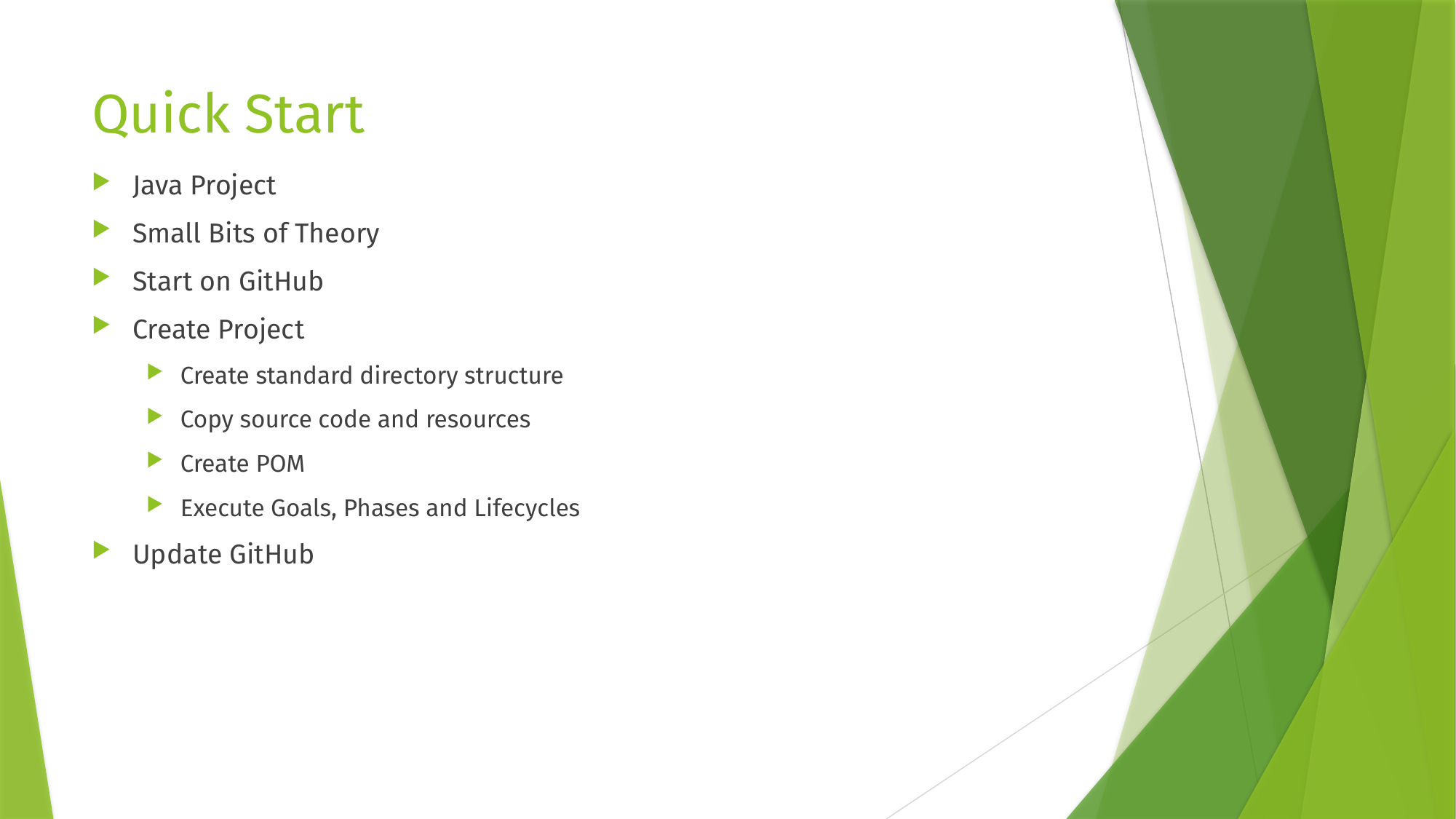

# Quick Start
Java Project
Small Bits of Theory
Start on GitHub
Create Project
Create standard directory structure
Copy source code and resources
Create POM
Execute Goals, Phases and Lifecycles
Update GitHub